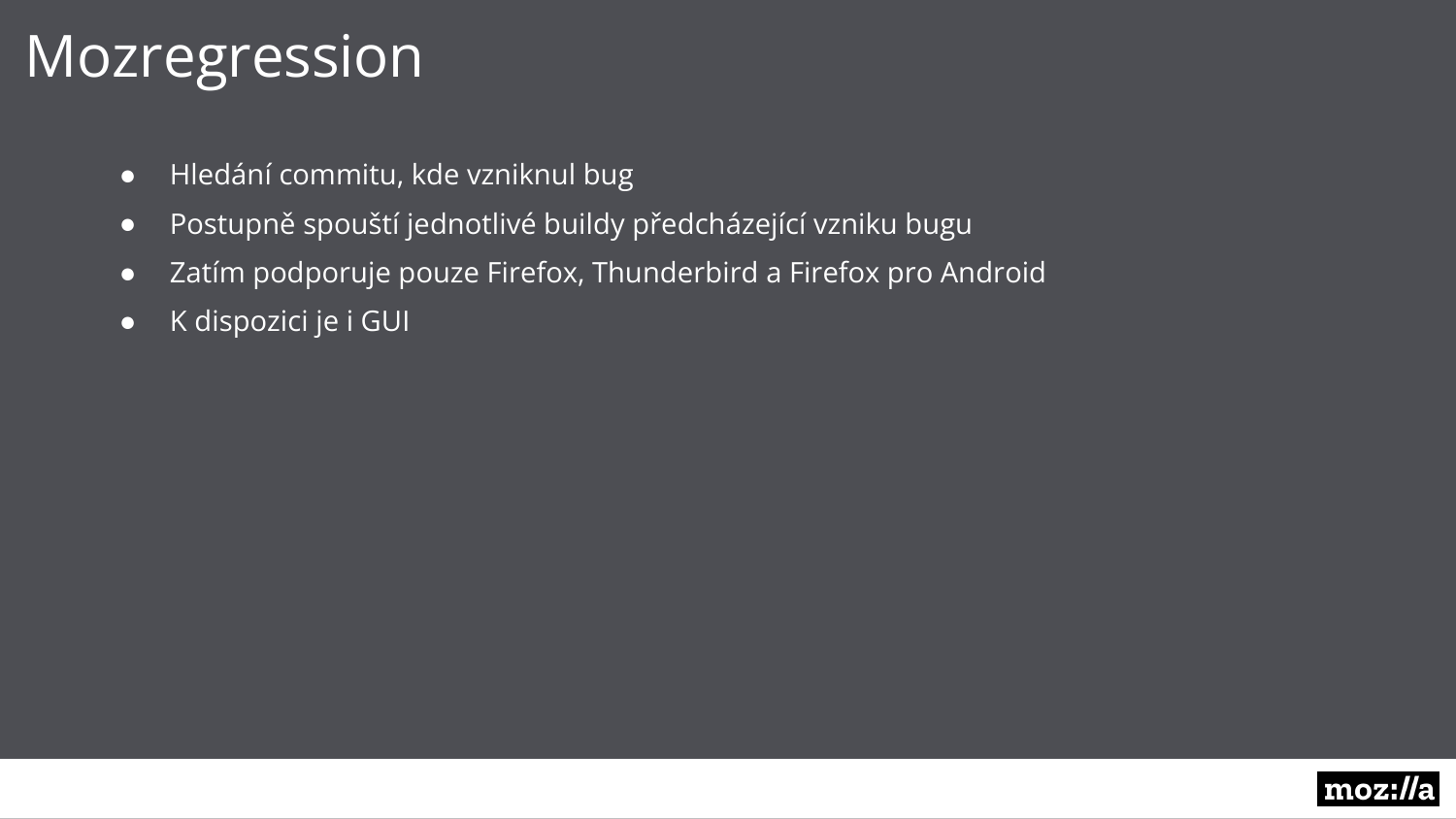

Mozregression
Hledání commitu, kde vzniknul bug
Postupně spouští jednotlivé buildy předcházející vzniku bugu
Zatím podporuje pouze Firefox, Thunderbird a Firefox pro Android
K dispozici je i GUI